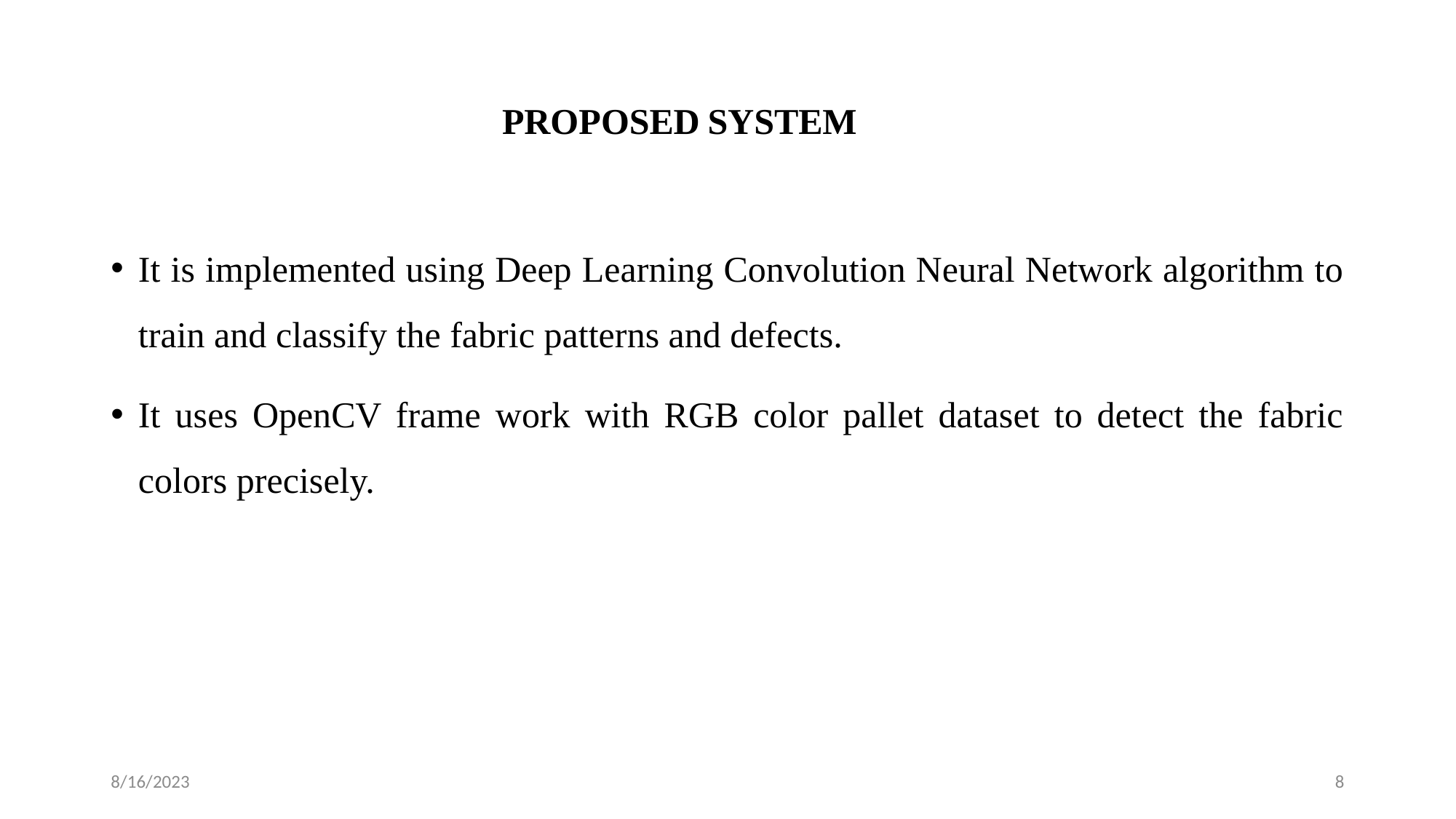

# PROPOSED SYSTEM
It is implemented using Deep Learning Convolution Neural Network algorithm to train and classify the fabric patterns and defects.
It uses OpenCV frame work with RGB color pallet dataset to detect the fabric colors precisely.
8/16/2023
8